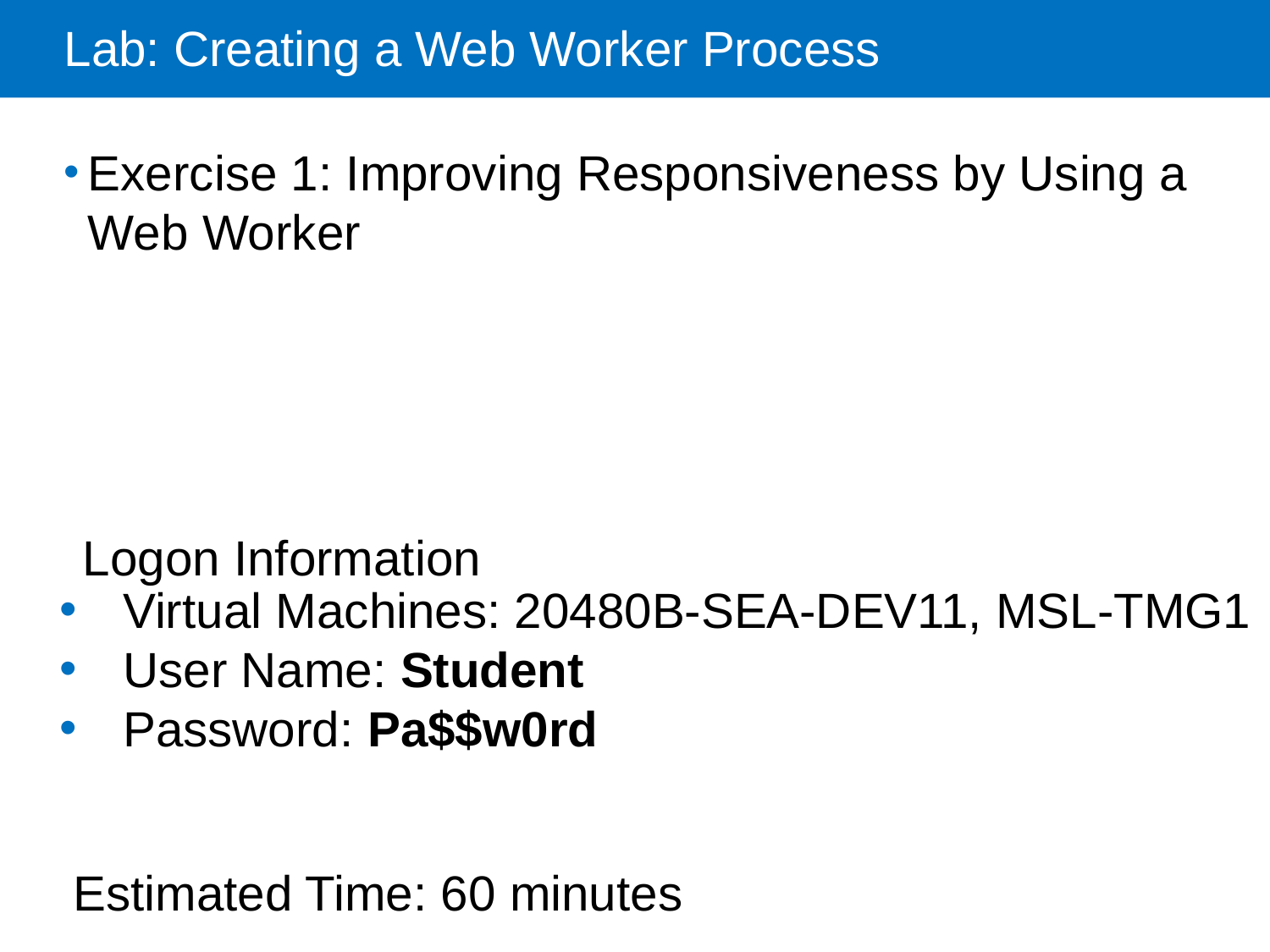

# Lab: Creating a Web Worker Process
Exercise 1: Improving Responsiveness by Using a Web Worker
Logon Information
Virtual Machines: 20480B-SEA-DEV11, MSL-TMG1
User Name: Student
Password: Pa$$w0rd
Estimated Time: 60 minutes